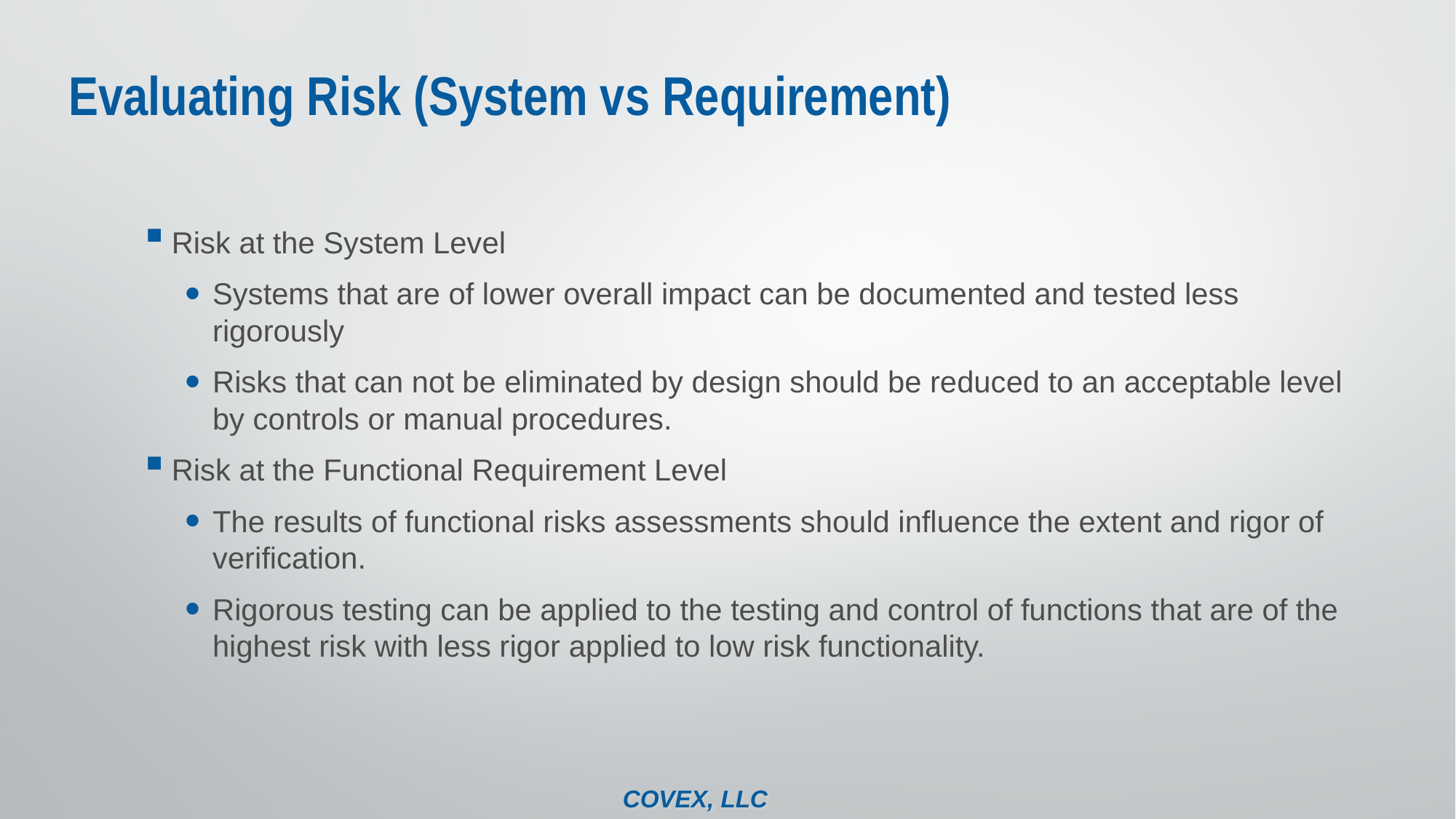

# Evaluating Risk (System vs Requirement)
Risk at the System Level
Systems that are of lower overall impact can be documented and tested less rigorously
Risks that can not be eliminated by design should be reduced to an acceptable level by controls or manual procedures.
Risk at the Functional Requirement Level
The results of functional risks assessments should influence the extent and rigor of verification.
Rigorous testing can be applied to the testing and control of functions that are of the highest risk with less rigor applied to low risk functionality.